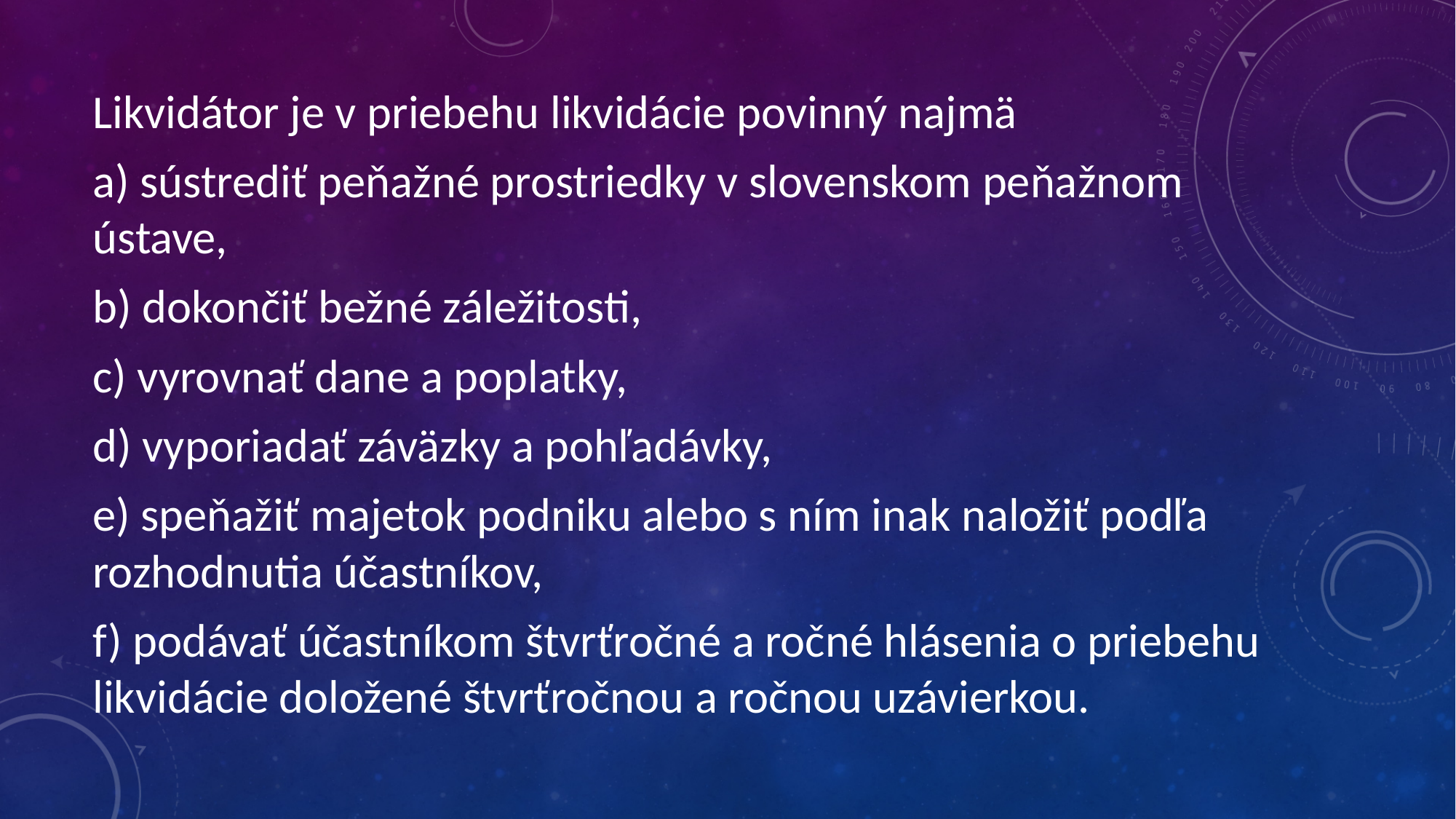

Likvidátor je v priebehu likvidácie povinný najmä
a) sústrediť peňažné prostriedky v slovenskom peňažnom ústave,
b) dokončiť bežné záležitosti,
c) vyrovnať dane a poplatky,
d) vyporiadať záväzky a pohľadávky,
e) speňažiť majetok podniku alebo s ním inak naložiť podľa rozhodnutia účastníkov,
f) podávať účastníkom štvrťročné a ročné hlásenia o priebehu likvidácie doložené štvrťročnou a ročnou uzávierkou.